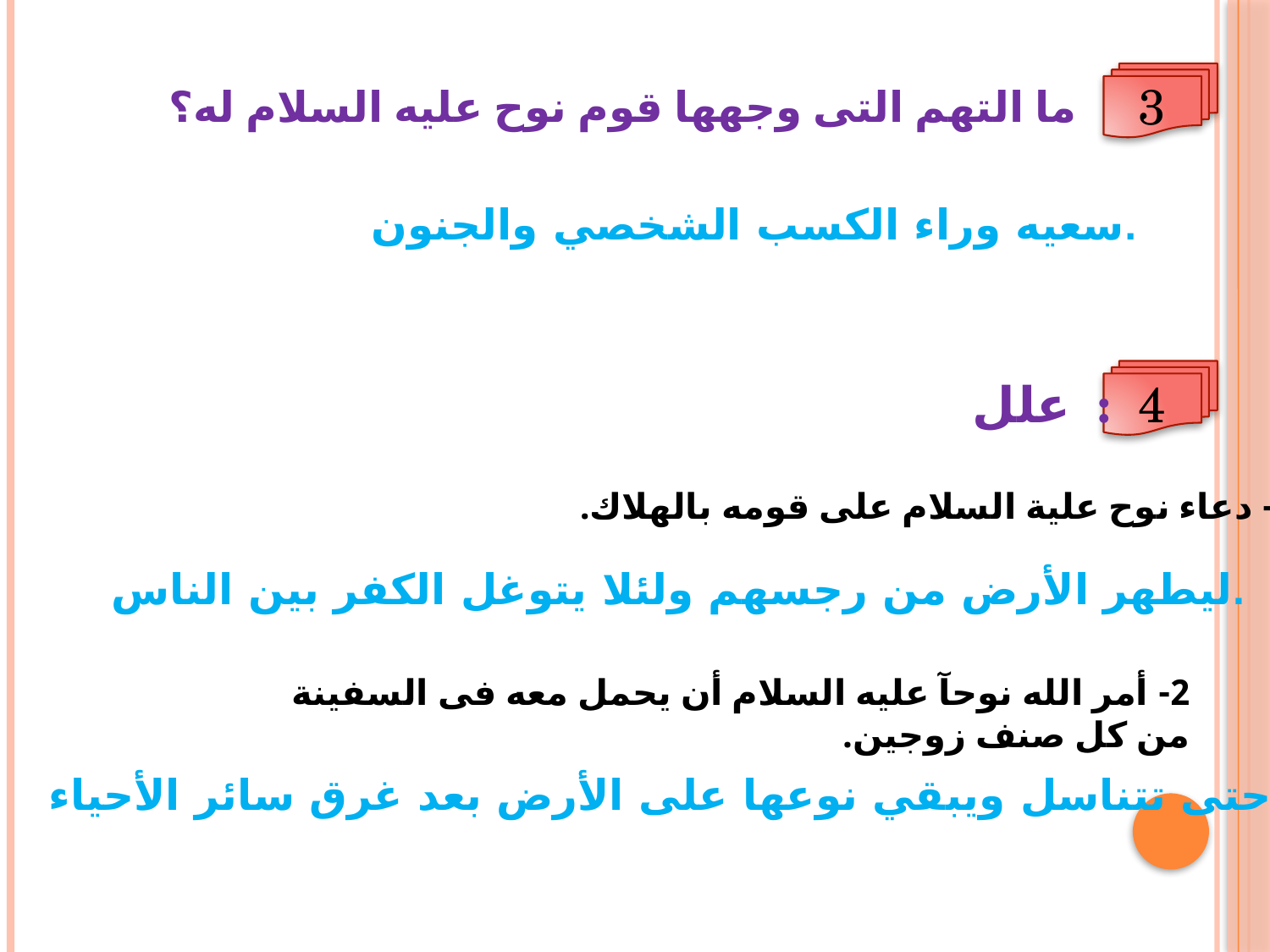

3
ما التهم التى وجهها قوم نوح عليه السلام له؟
سعيه وراء الكسب الشخصي والجنون.
4
علل  :
1- دعاء نوح علية السلام على قومه بالهلاك.
ليطهر الأرض من رجسهم ولئلا يتوغل الكفر بين الناس.
2- أمر الله نوحآ عليه السلام أن يحمل معه فى السفينة من كل صنف زوجين.
حتى تتناسل ويبقي نوعها على الأرض بعد غرق سائر الأحياء